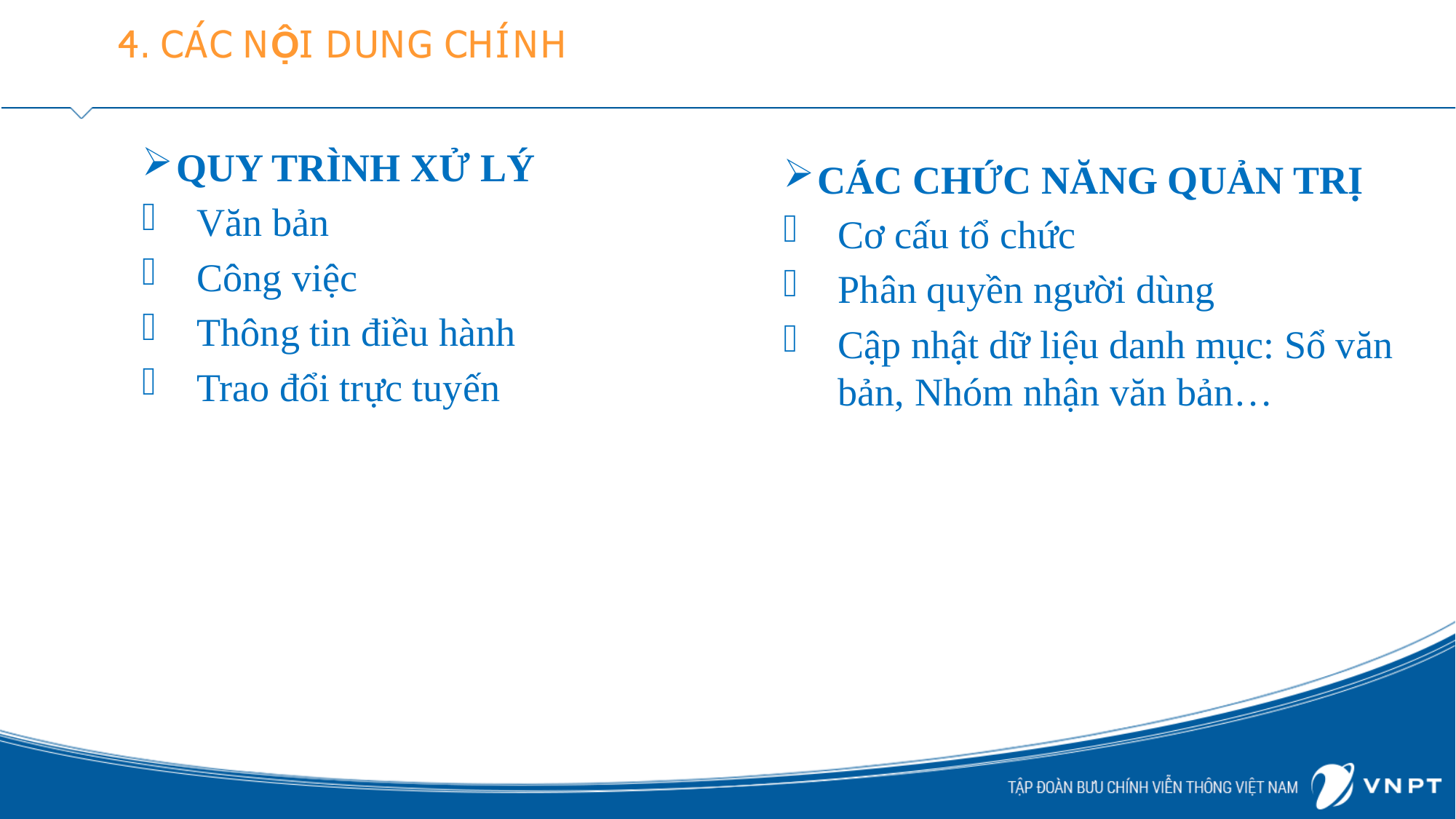

# 4. CÁC NỘI DUNG CHÍNH
PHẦN IV. KINH NGHIỆM TRIỂN KHAI
QUY TRÌNH XỬ LÝ
Văn bản
Công việc
Thông tin điều hành
Trao đổi trực tuyến

CÁC CHỨC NĂNG QUẢN TRỊ
Cơ cấu tổ chức
Phân quyền người dùng
Cập nhật dữ liệu danh mục: Sổ văn bản, Nhóm nhận văn bản…